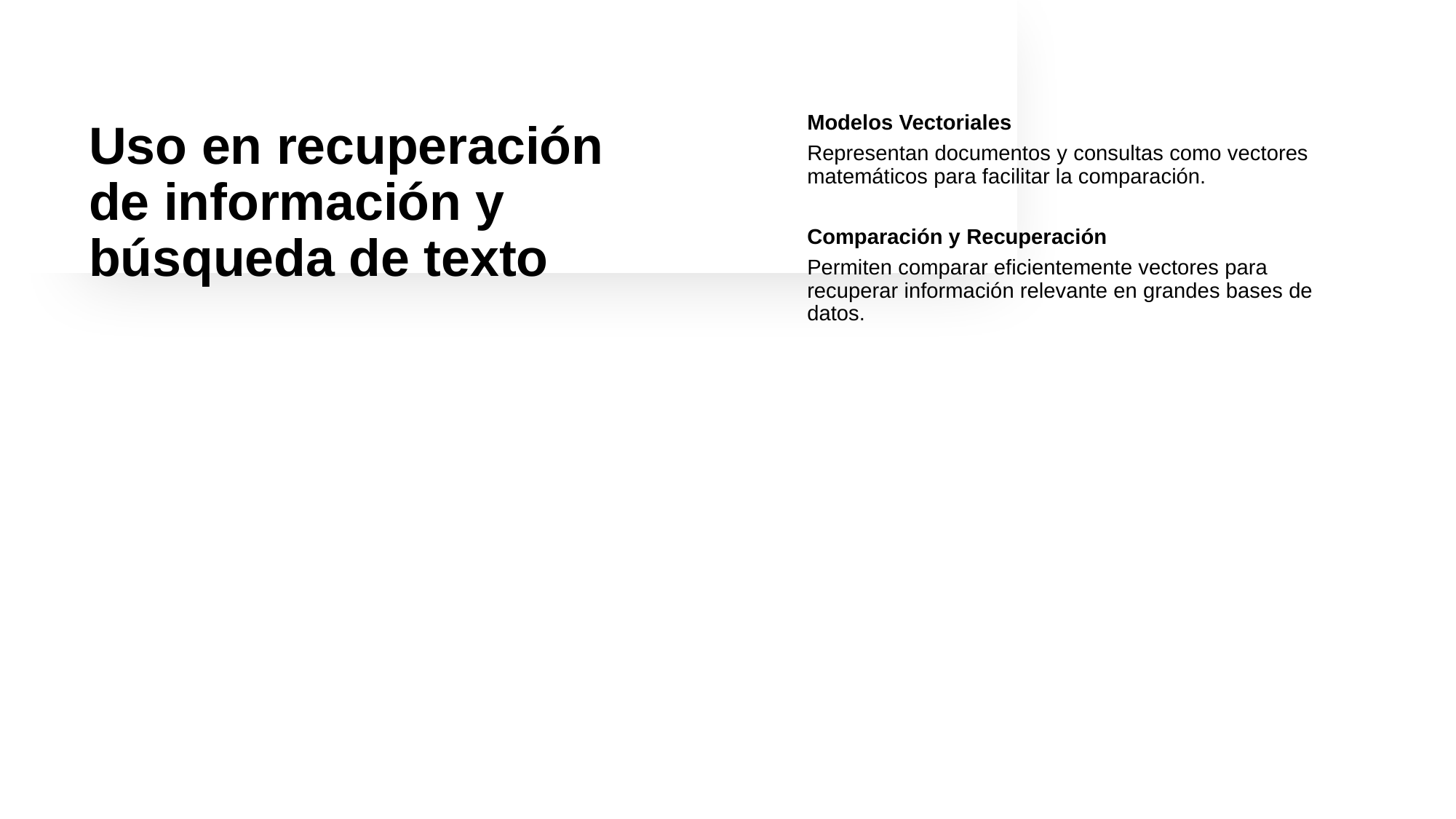

# Uso en recuperación de información y búsqueda de texto
Modelos Vectoriales
Representan documentos y consultas como vectores matemáticos para facilitar la comparación.
Comparación y Recuperación
Permiten comparar eficientemente vectores para recuperar información relevante en grandes bases de datos.